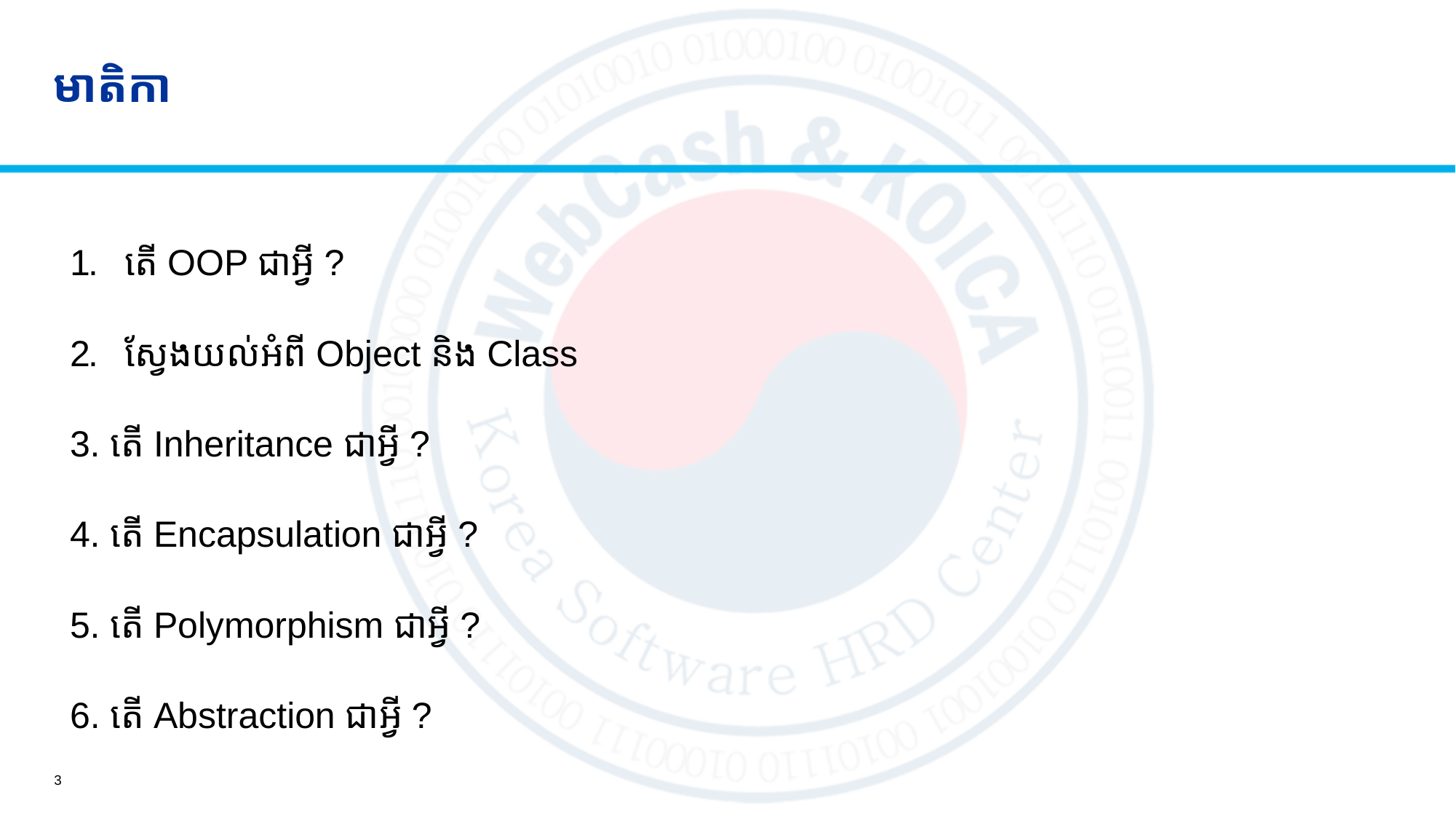

# មាតិកា
តើ OOP ជាអ្វី ?
ស្វែងយល់អំពី Object និង Class
3. តើ Inheritance ជាអ្វី ?
4. តើ Encapsulation ជាអ្វី ?
5. តើ Polymorphism ជាអ្វី ?
6. តើ Abstraction ជាអ្វី ​?
3